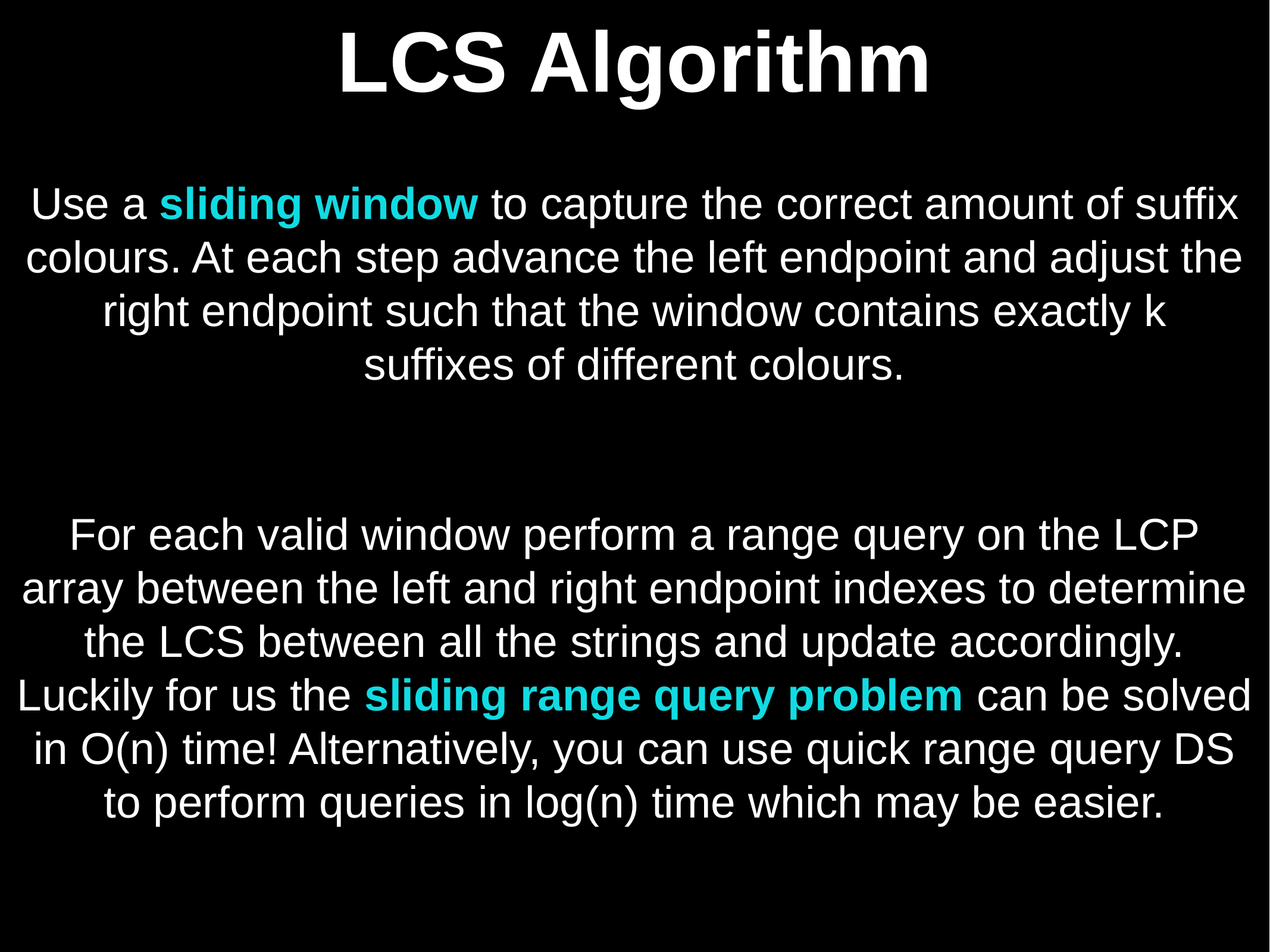

# LCS Algorithm
Use a sliding window to capture the correct amount of suffix colours. At each step advance the left endpoint and adjust the right endpoint such that the window contains exactly k suffixes of different colours.
For each valid window perform a range query on the LCP array between the left and right endpoint indexes to determine the LCS between all the strings and update accordingly. Luckily for us the sliding range query problem can be solved in O(n) time! Alternatively, you can use quick range query DS to perform queries in log(n) time which may be easier.